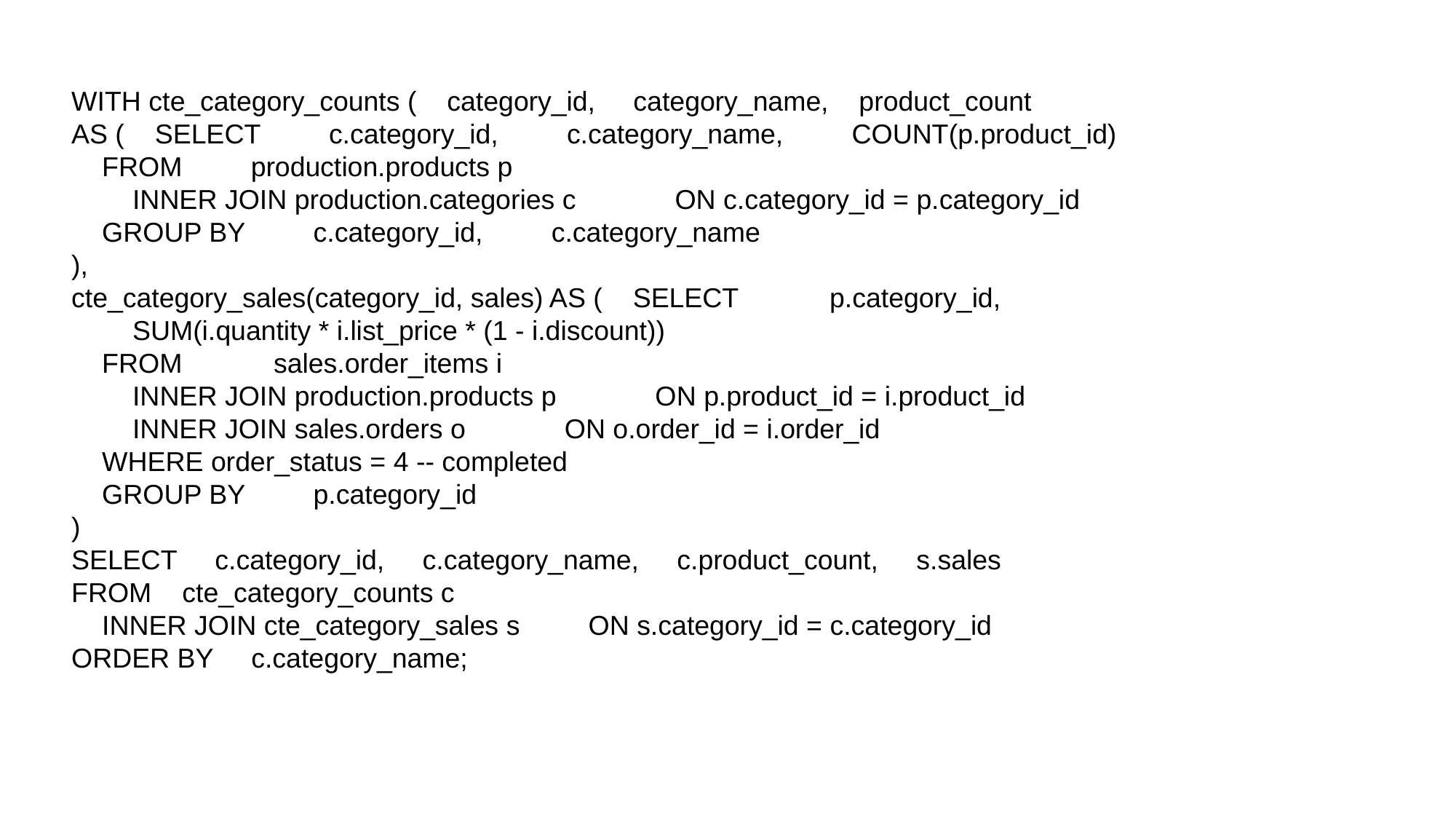

WITH cte_category_counts (    category_id,     category_name,    product_count
AS (    SELECT         c.category_id,         c.category_name,         COUNT(p.product_id)
    FROM         production.products p
        INNER JOIN production.categories c             ON c.category_id = p.category_id
    GROUP BY         c.category_id,         c.category_name
),
cte_category_sales(category_id, sales) AS (    SELECT            p.category_id,
        SUM(i.quantity * i.list_price * (1 - i.discount))
    FROM            sales.order_items i
        INNER JOIN production.products p             ON p.product_id = i.product_id
        INNER JOIN sales.orders o             ON o.order_id = i.order_id
    WHERE order_status = 4 -- completed
    GROUP BY         p.category_id
)
SELECT     c.category_id,     c.category_name,     c.product_count,     s.sales
FROM    cte_category_counts c
    INNER JOIN cte_category_sales s         ON s.category_id = c.category_id
ORDER BY     c.category_name;